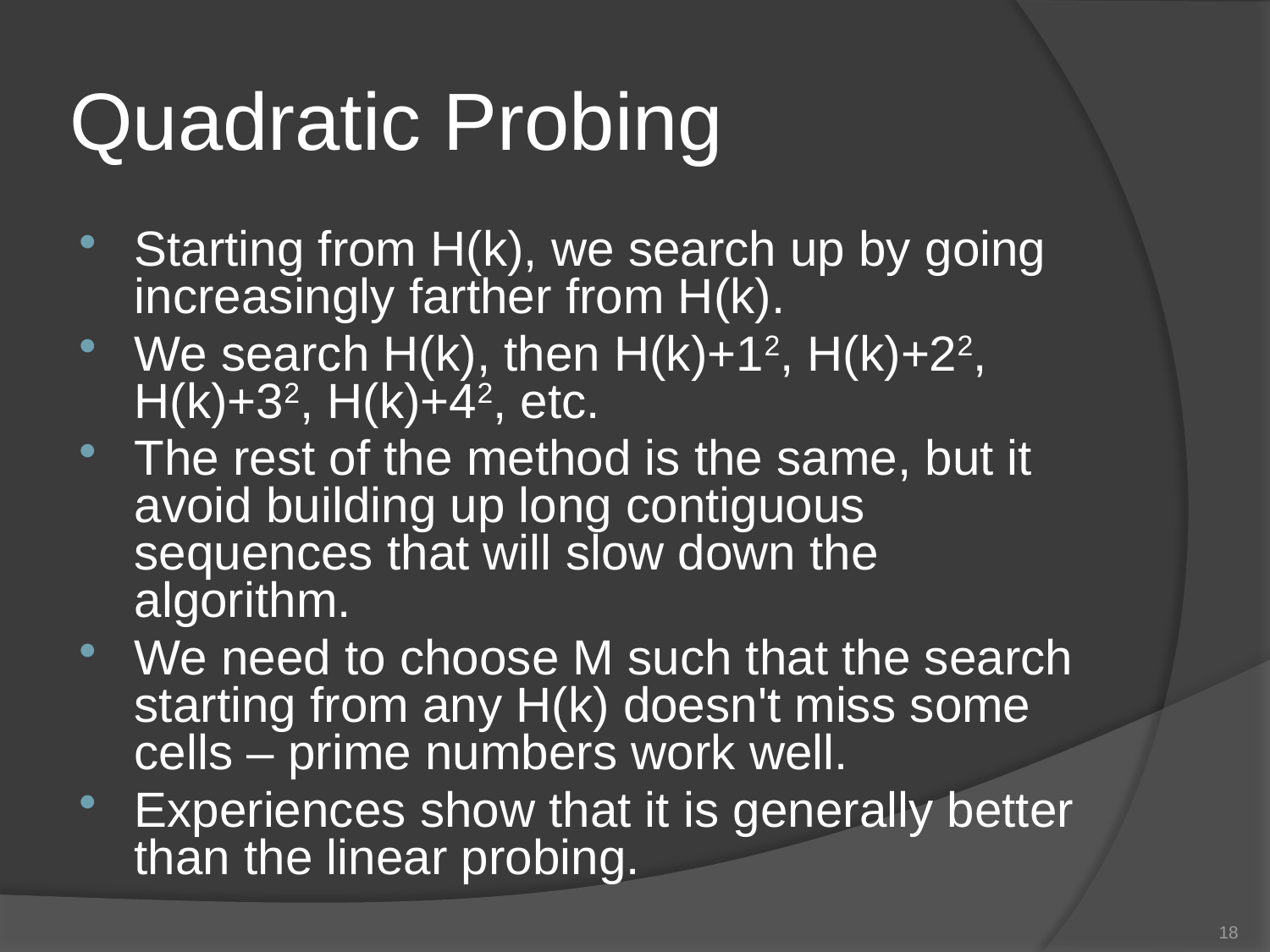

# Quadratic Probing
Starting from H(k), we search up by going increasingly farther from H(k).
We search H(k), then H(k)+12, H(k)+22, H(k)+32, H(k)+42, etc.
The rest of the method is the same, but it avoid building up long contiguous sequences that will slow down the algorithm.
We need to choose M such that the search starting from any H(k) doesn't miss some cells – prime numbers work well.
Experiences show that it is generally better than the linear probing.
18